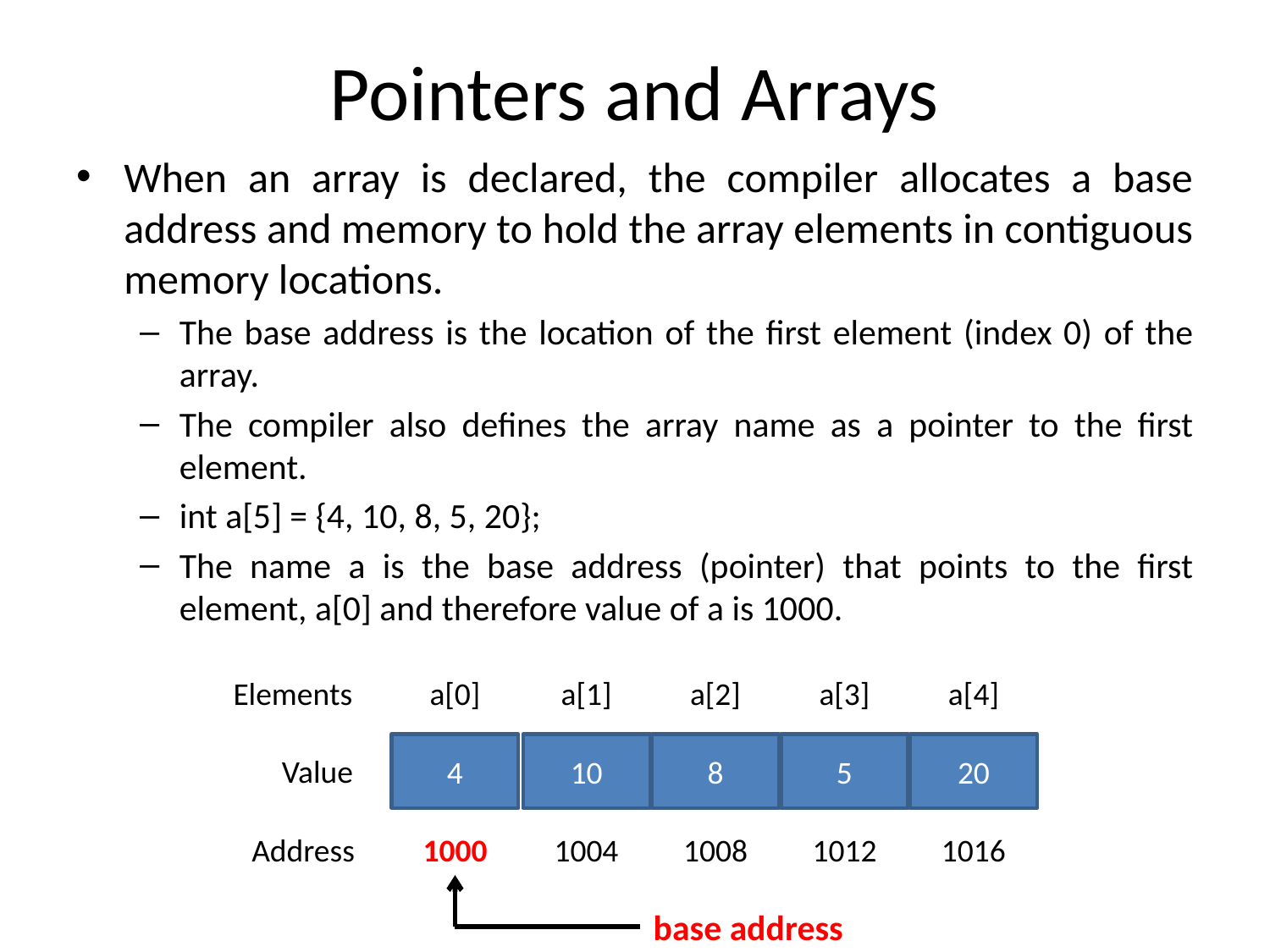

# Pointers and Arrays
When an array is declared, the compiler allocates a base address and memory to hold the array elements in contiguous memory locations.
The base address is the location of the first element (index 0) of the array.
The compiler also defines the array name as a pointer to the first element.
int a[5] = {4, 10, 8, 5, 20};
The name a is the base address (pointer) that points to the first element, a[0] and therefore value of a is 1000.
a[0]
a[1]
a[2]
a[3]
a[4]
Elements
4
10
8
5
20
Value
1000
1004
1008
1012
1016
Address
base address